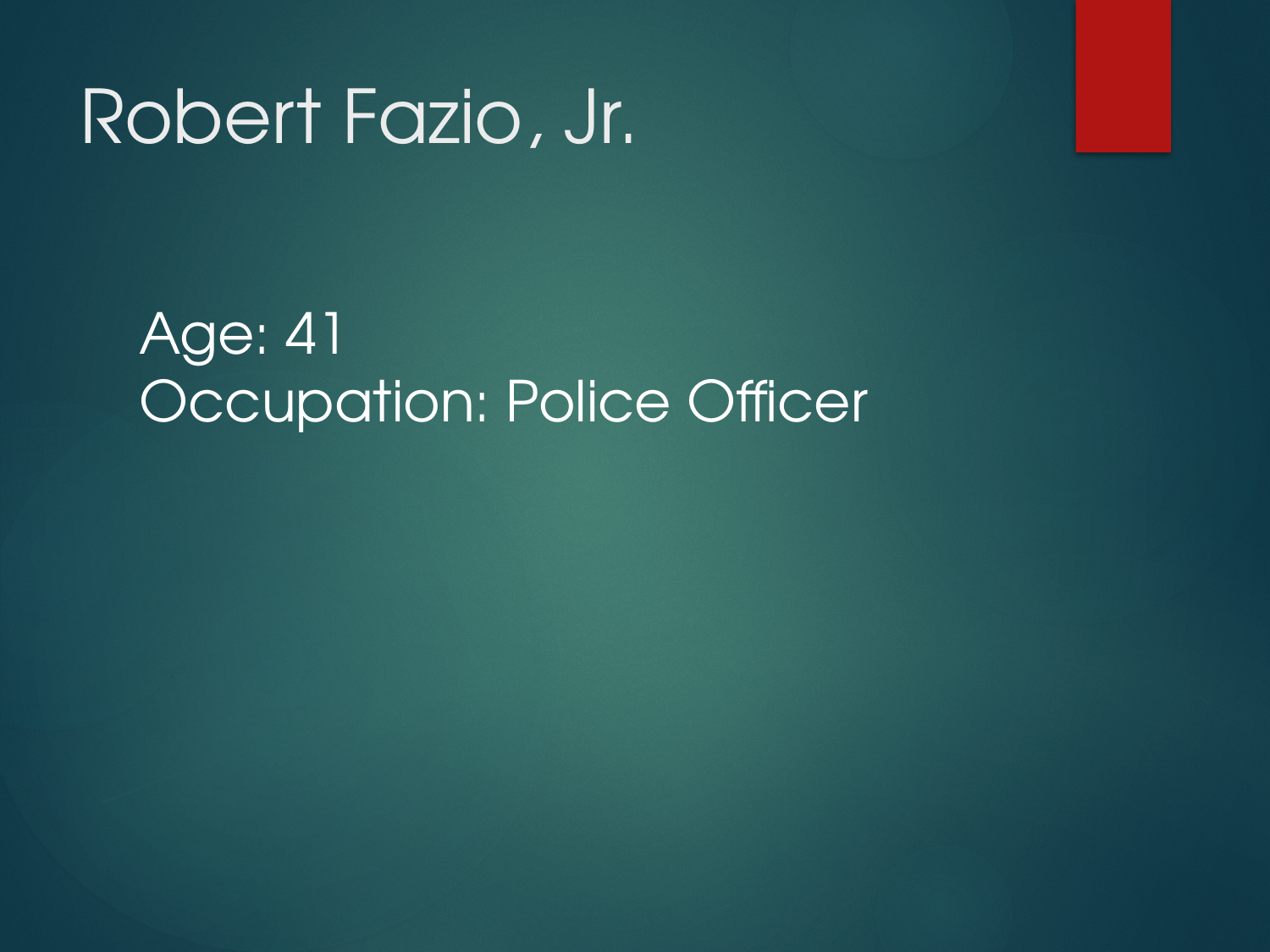

# Robert Fazio, Jr.

Age: 41
Occupation: Police Officer